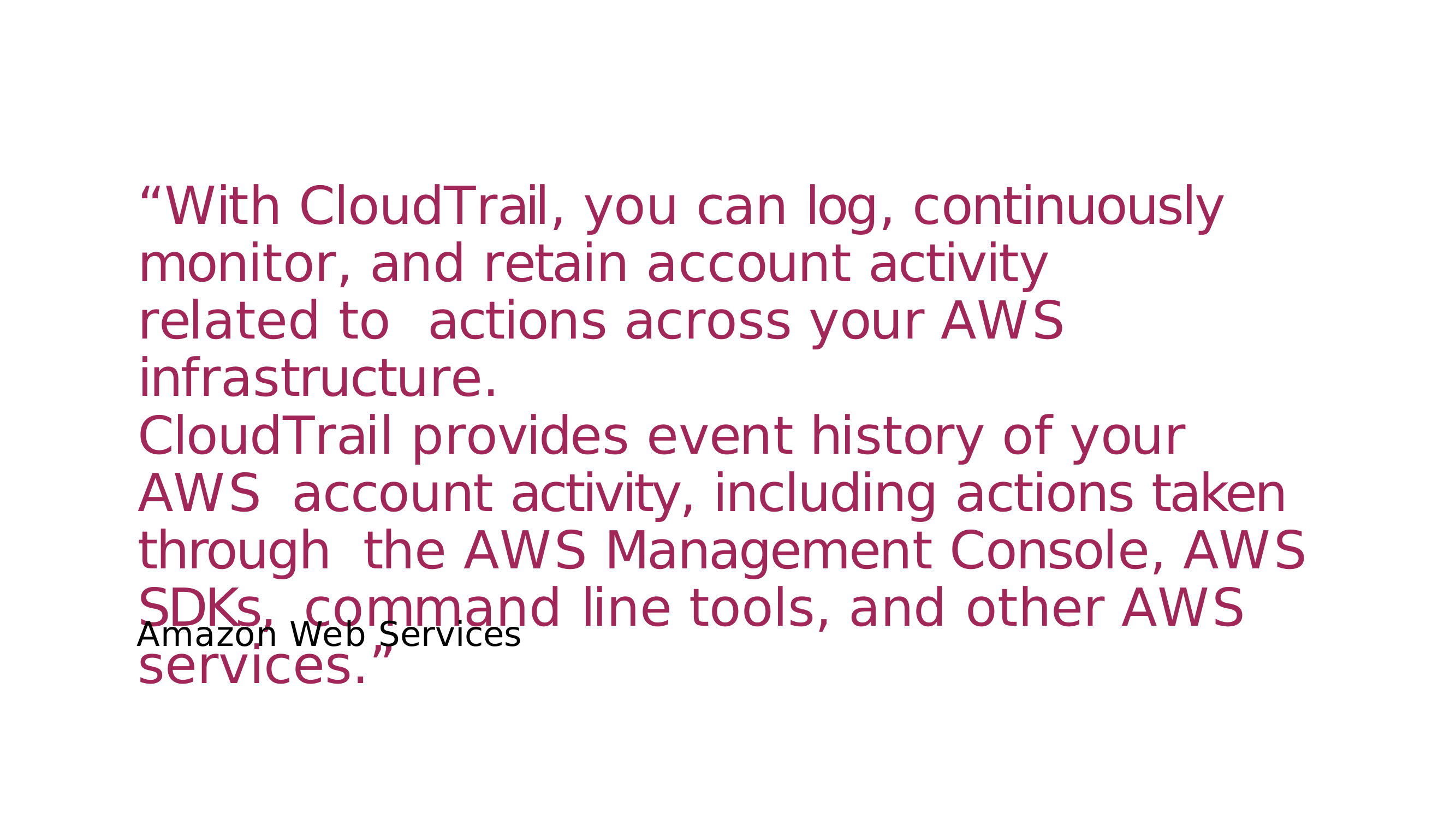

# “With CloudTrail, you can log, continuously  monitor, and retain account activity related to  actions across your AWS infrastructure.
CloudTrail provides event history of your AWS  account activity, including actions taken through  the AWS Management Console, AWS SDKs,  command line tools, and other AWS services.”
Amazon Web Services
5